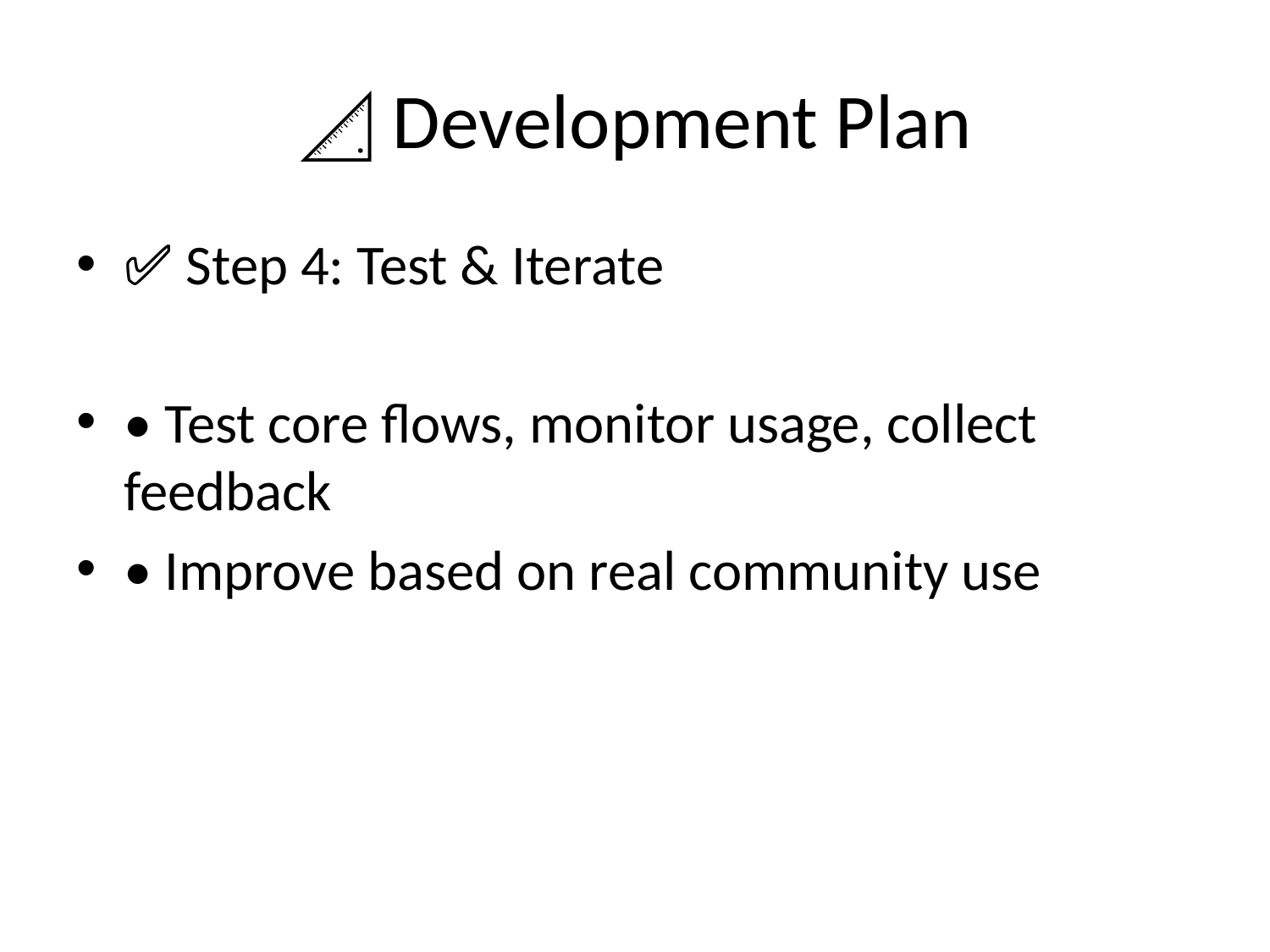

# 📐 Development Plan
✅ Step 4: Test & Iterate

• Test core flows, monitor usage, collect feedback
• Improve based on real community use